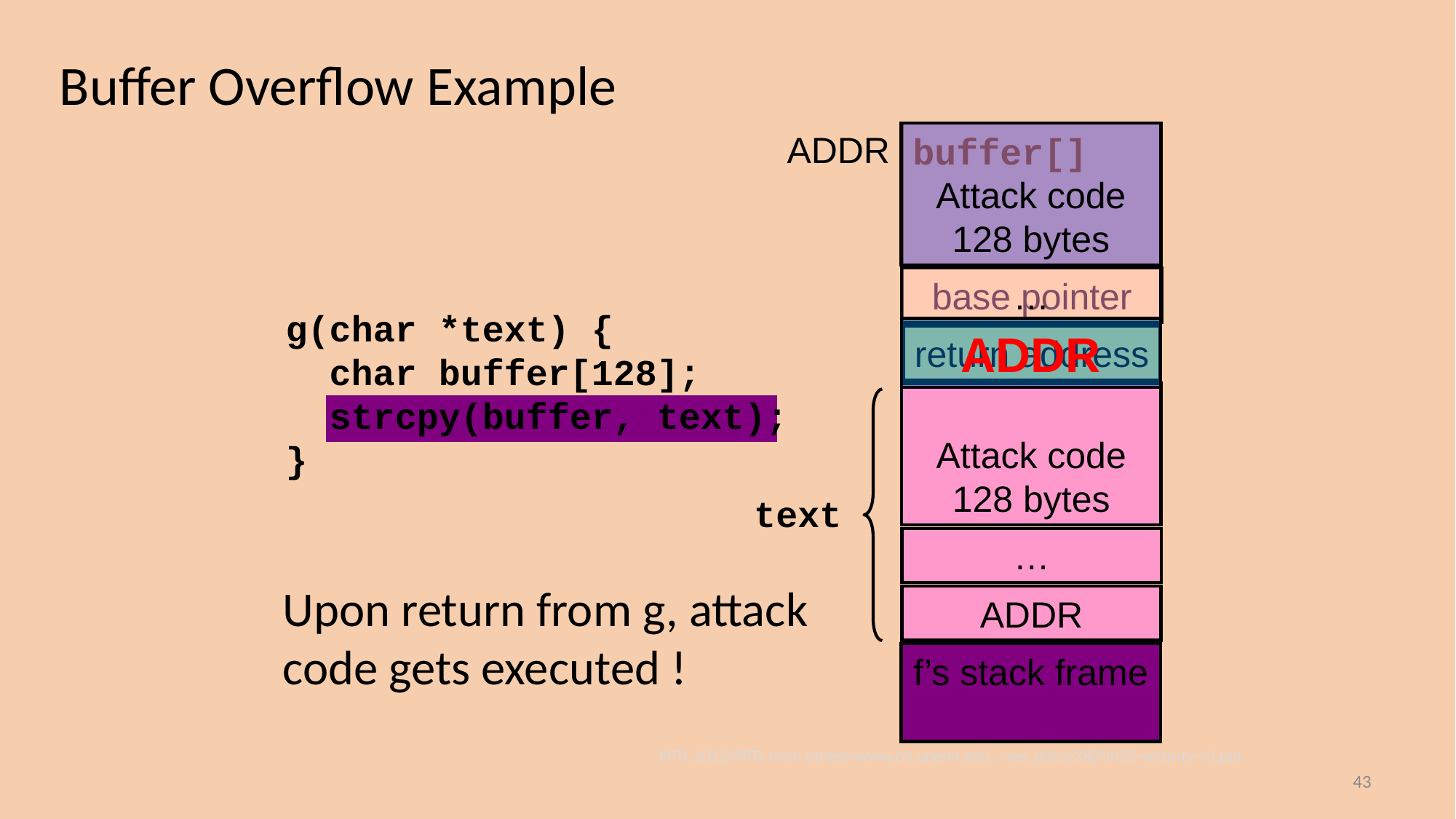

# Buffer Overflow Example
ADDR

Attack code
128 bytes
buffer[]

…
base pointer
g(char *text) {
  char buffer[128];
  strcpy(buffer, text);
}
ADDR
return address

Attack code
128 bytes

text
…
Upon return from g, attack code gets executed !
ADDR
f’s stack frame

PPTs.2012\PPTs from others\www.cis.upenn.edu_~lee_03cse380\ln22-security-v3.ppt
43